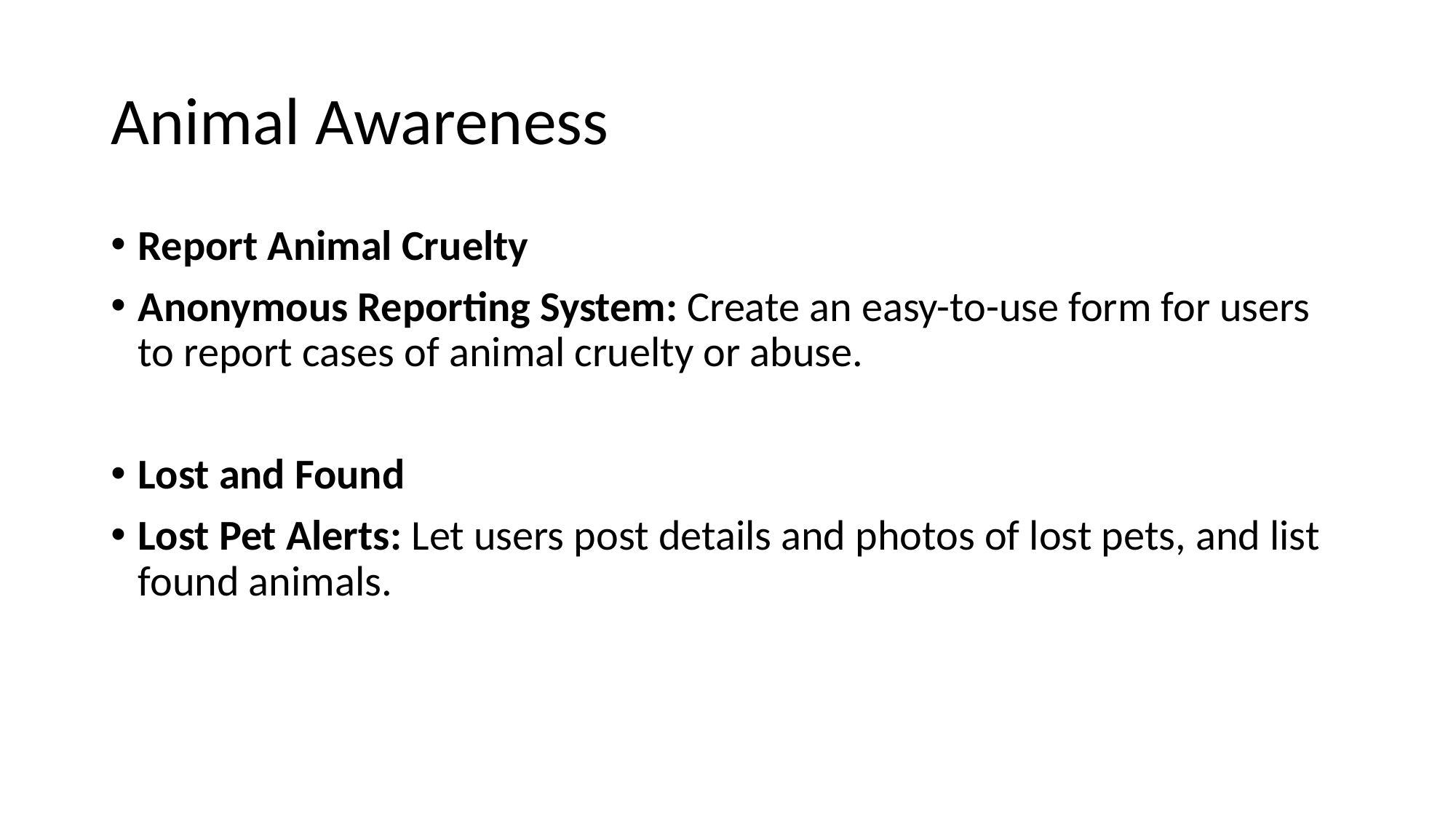

# Animal Awareness
Report Animal Cruelty
Anonymous Reporting System: Create an easy-to-use form for users to report cases of animal cruelty or abuse.

Lost and Found
Lost Pet Alerts: Let users post details and photos of lost pets, and list found animals.